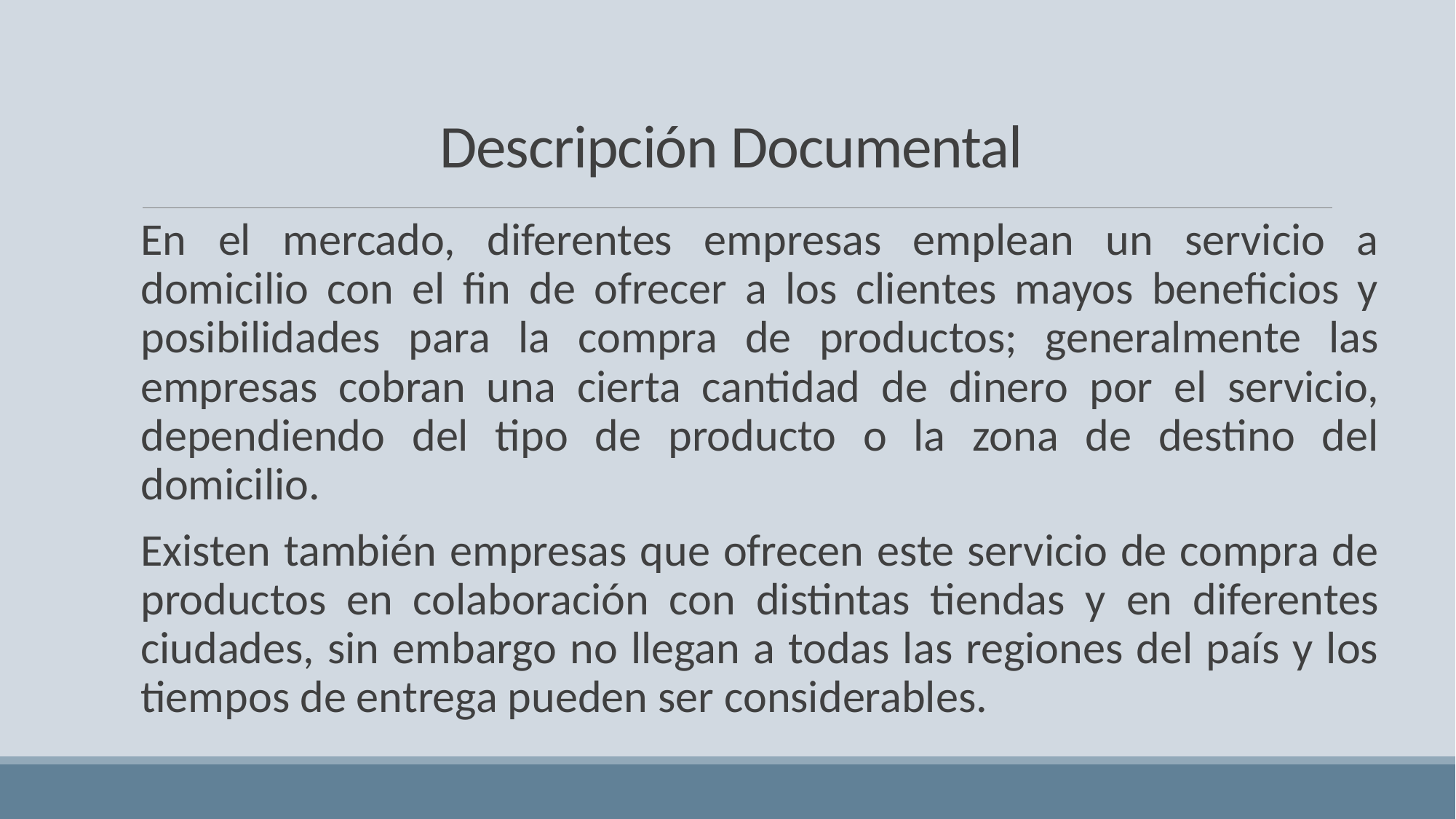

# Descripción Documental
En el mercado, diferentes empresas emplean un servicio a domicilio con el fin de ofrecer a los clientes mayos beneficios y posibilidades para la compra de productos; generalmente las empresas cobran una cierta cantidad de dinero por el servicio, dependiendo del tipo de producto o la zona de destino del domicilio.
Existen también empresas que ofrecen este servicio de compra de productos en colaboración con distintas tiendas y en diferentes ciudades, sin embargo no llegan a todas las regiones del país y los tiempos de entrega pueden ser considerables.